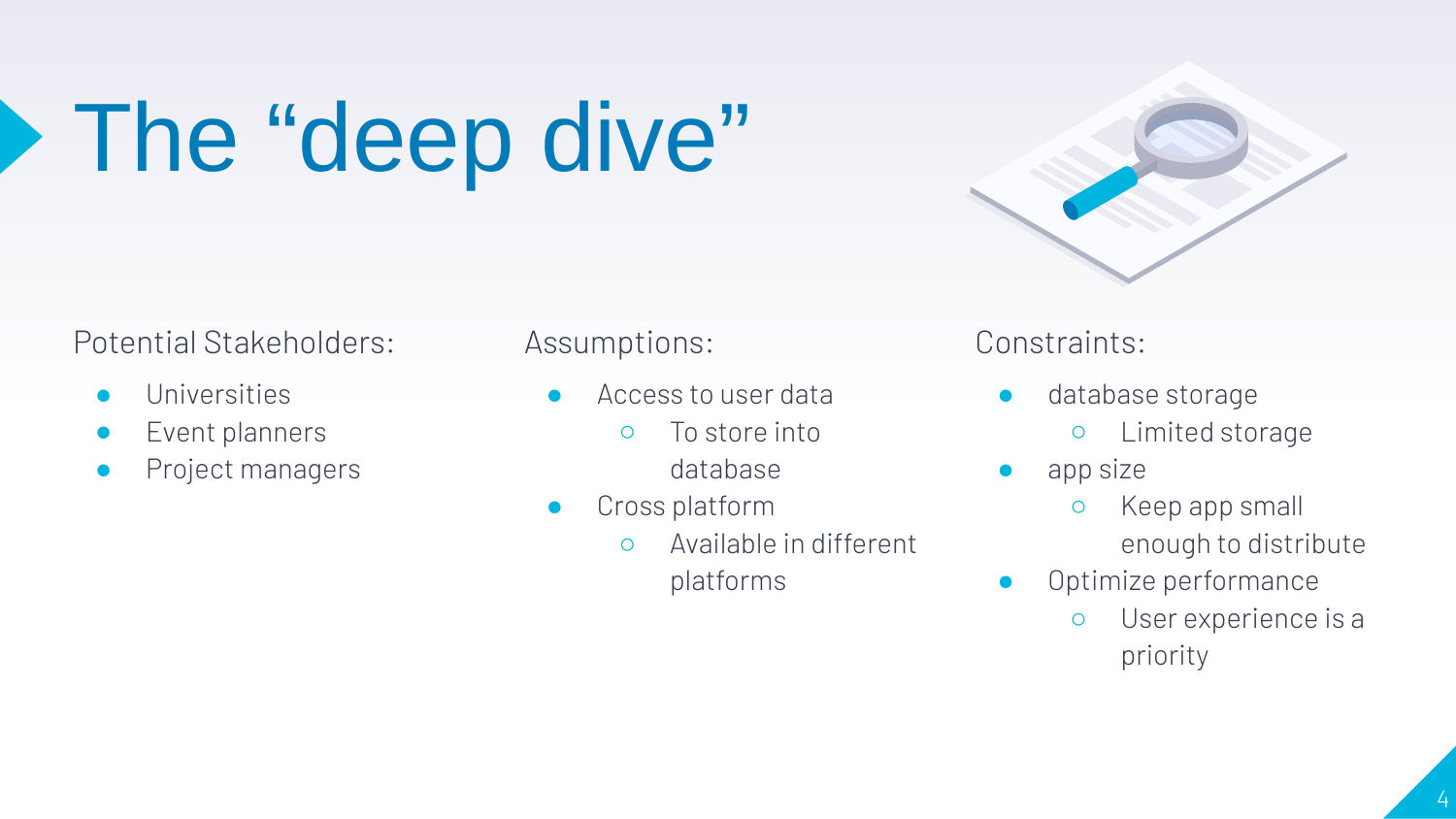

# The “deep dive”
Potential Stakeholders:
Universities
Event planners
Project managers
Assumptions:
Access to user data
To store into database
Cross platform
Available in different platforms

Constraints:
database storage
Limited storage
app size
Keep app small enough to distribute
Optimize performance
User experience is a priority

4